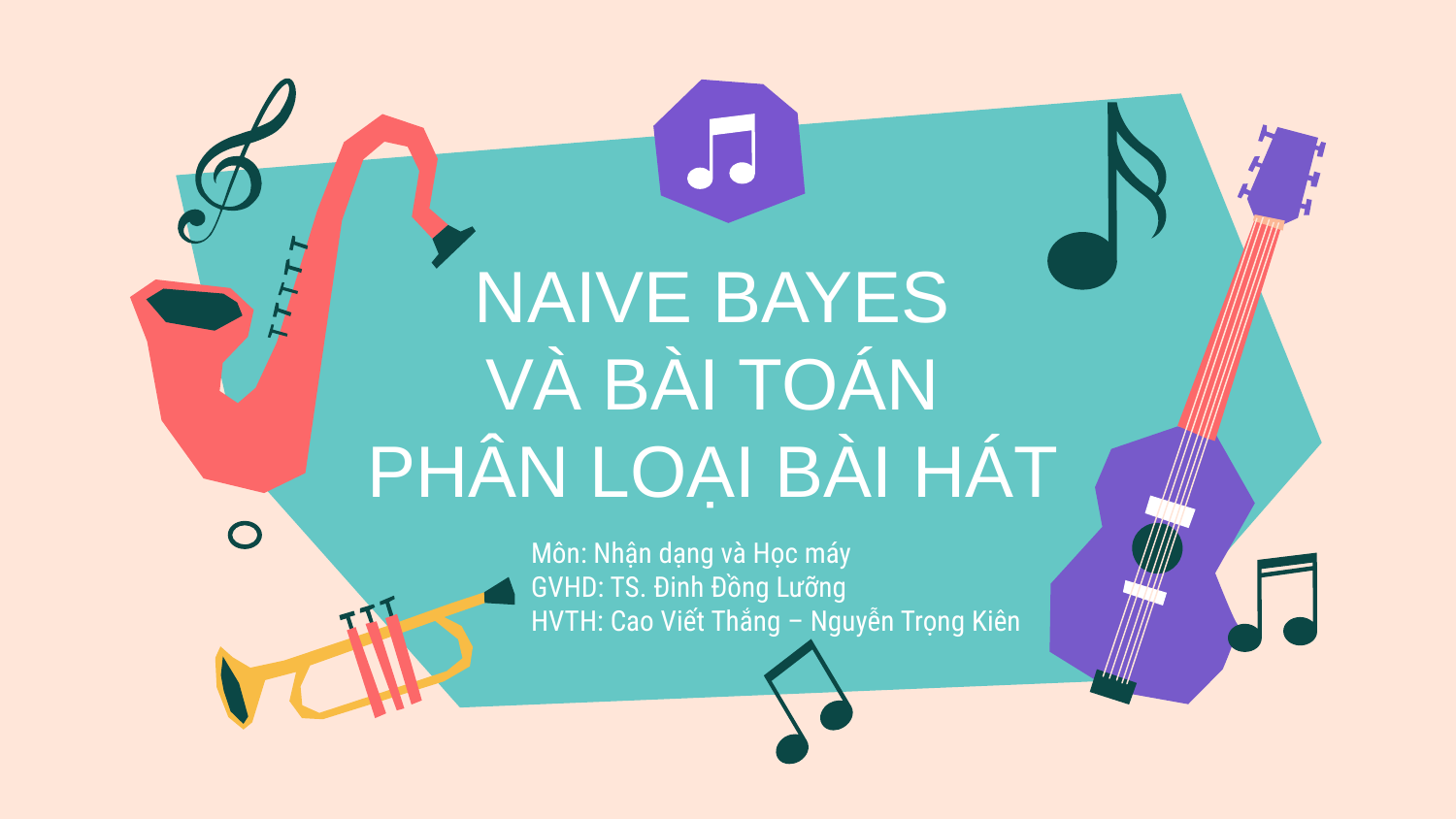

# NAIVE BAYES VÀ BÀI TOÁN PHÂN LOẠI BÀI HÁT
Môn: Nhận dạng và Học máy
GVHD: TS. Đinh Đồng Lưỡng
HVTH: Cao Viết Thắng – Nguyễn Trọng Kiên